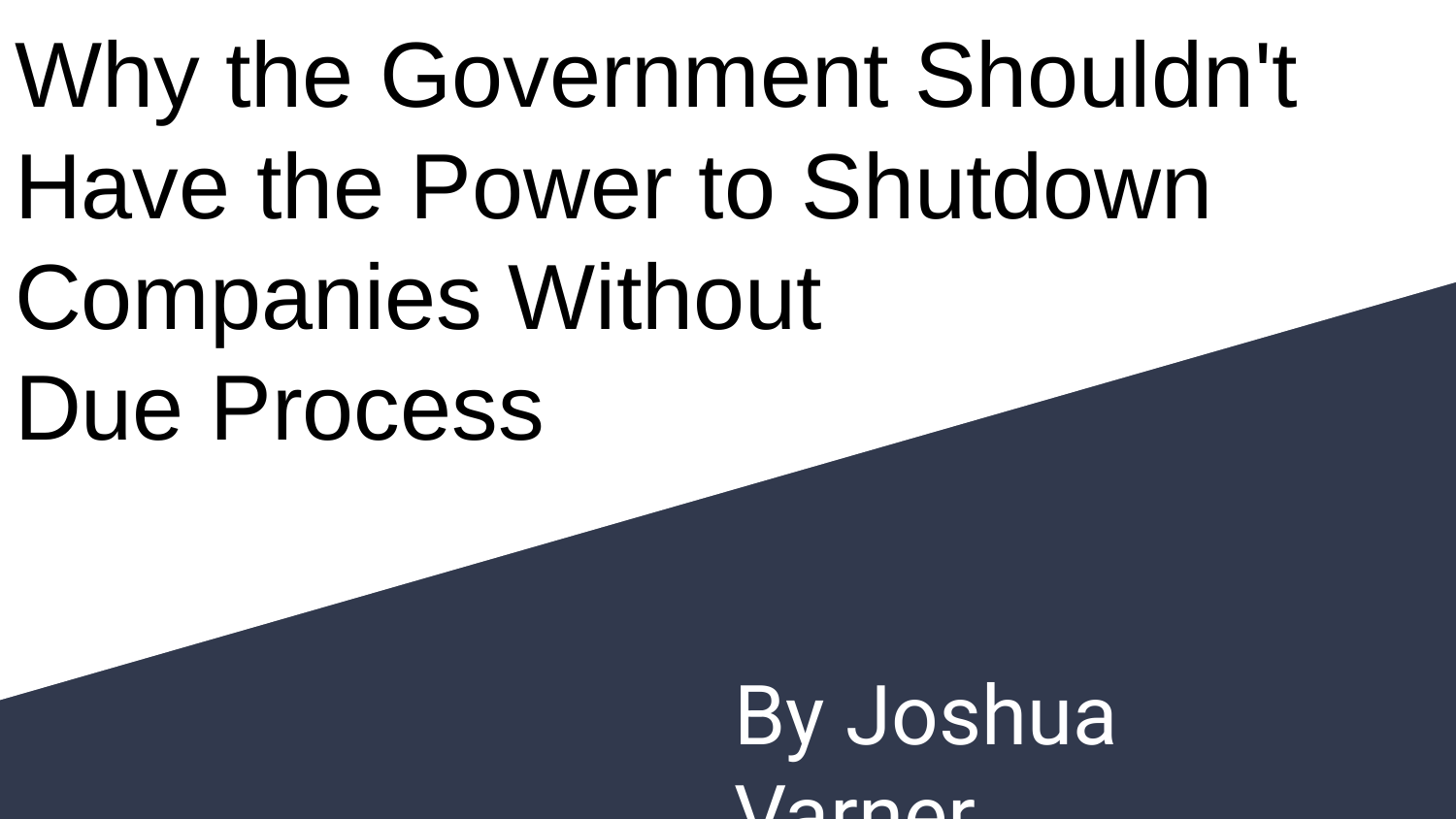

# Why the Government Shouldn't Have the Power to Shutdown Companies Without
Due Process
By Joshua Varner